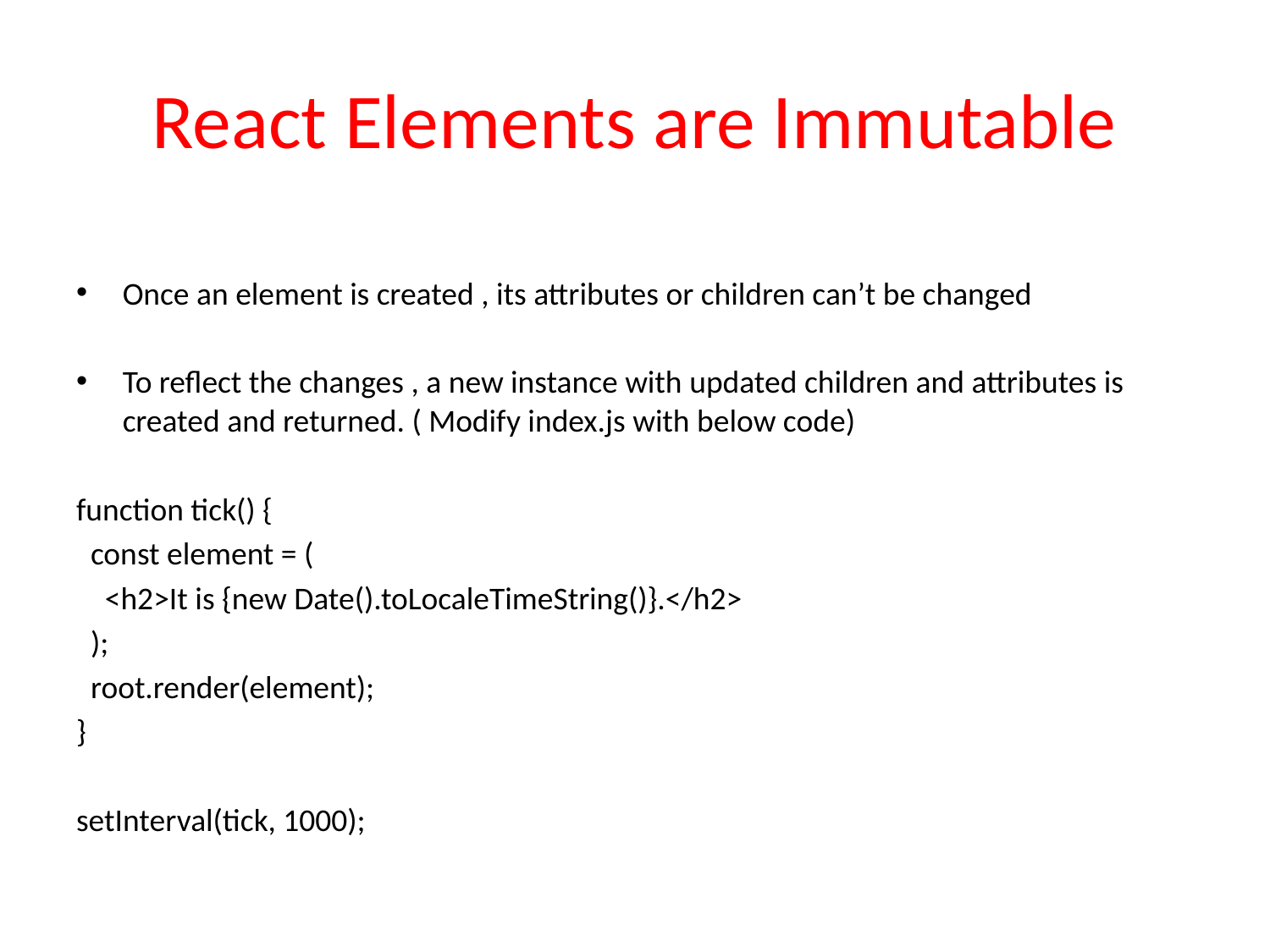

# React Elements are Immutable

Once an element is created , its attributes or children can’t be changed

To reflect the changes , a new instance with updated children and attributes is created and returned. ( Modify index.js with below code)

function tick() {
  const element = (
    <h2>It is {new Date().toLocaleTimeString()}.</h2>
  );
  root.render(element);
}

setInterval(tick, 1000);